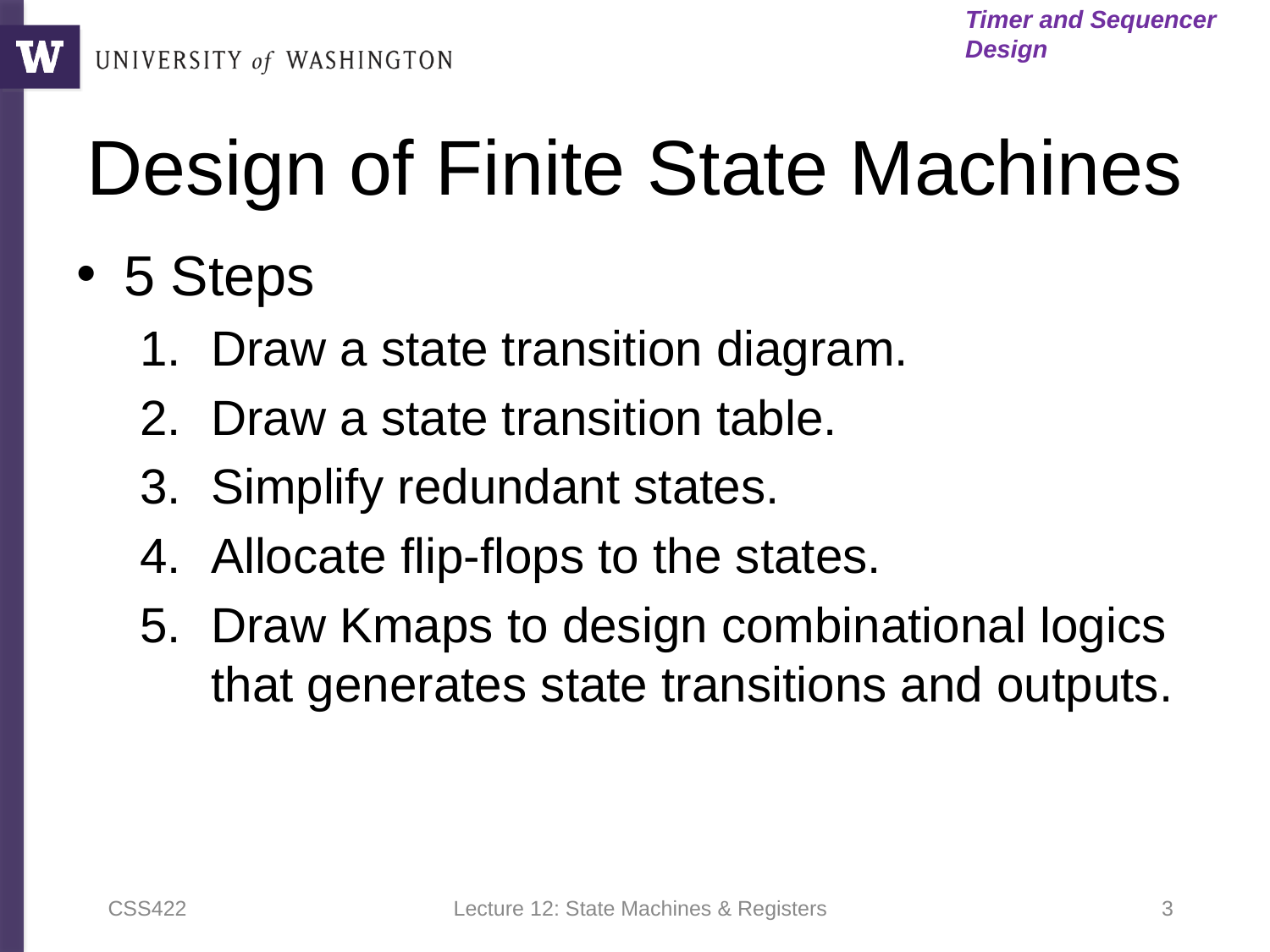

Timer and Sequencer Design
# Design of Finite State Machines
5 Steps
Draw a state transition diagram.
Draw a state transition table.
Simplify redundant states.
Allocate flip-flops to the states.
Draw Kmaps to design combinational logics that generates state transitions and outputs.

CSS422
Lecture 12: State Machines & Registers
3